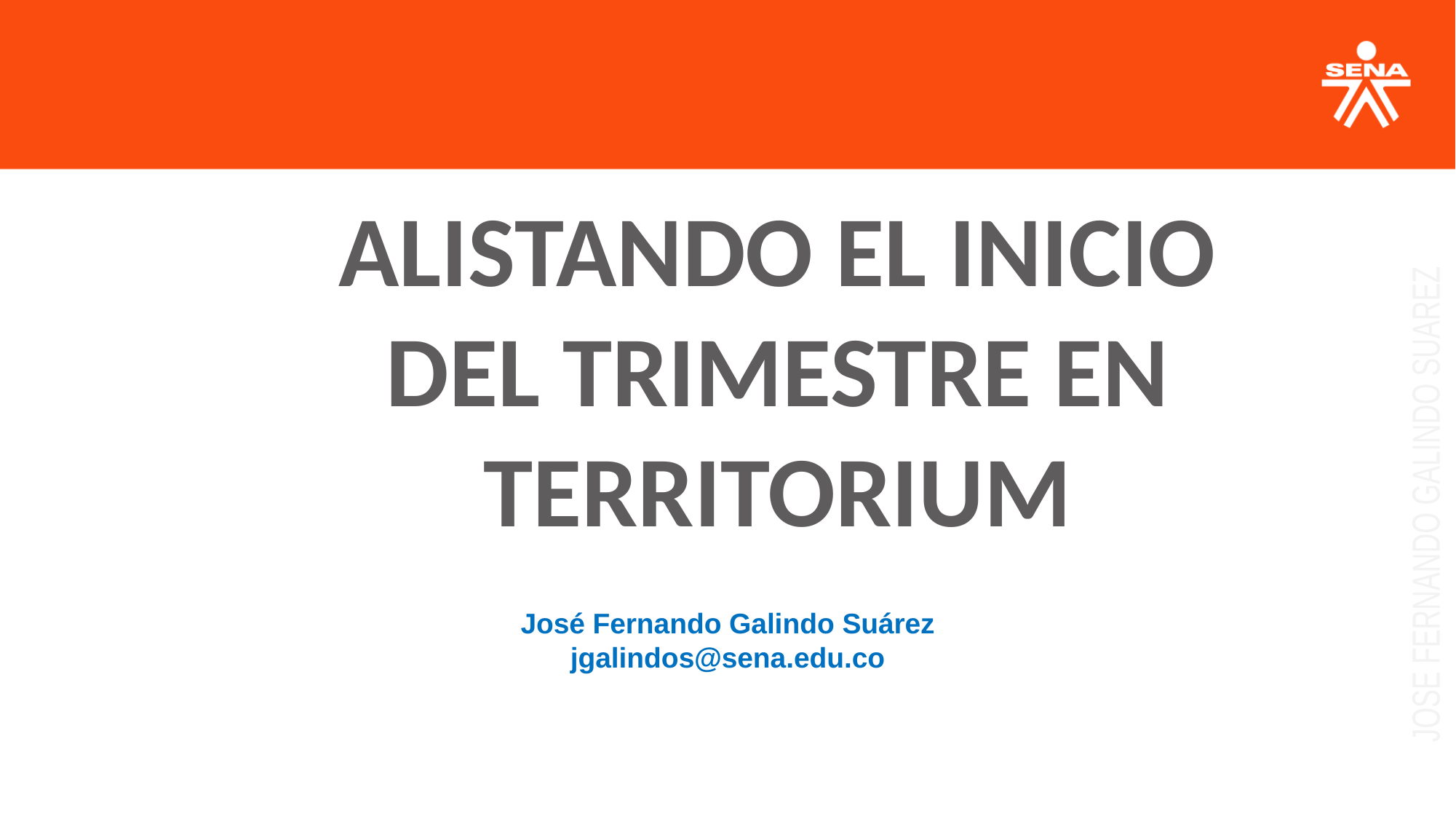

ALISTANDO EL INICIO DEL TRIMESTRE EN TERRITORIUM
José Fernando Galindo Suárez
jgalindos@sena.edu.co